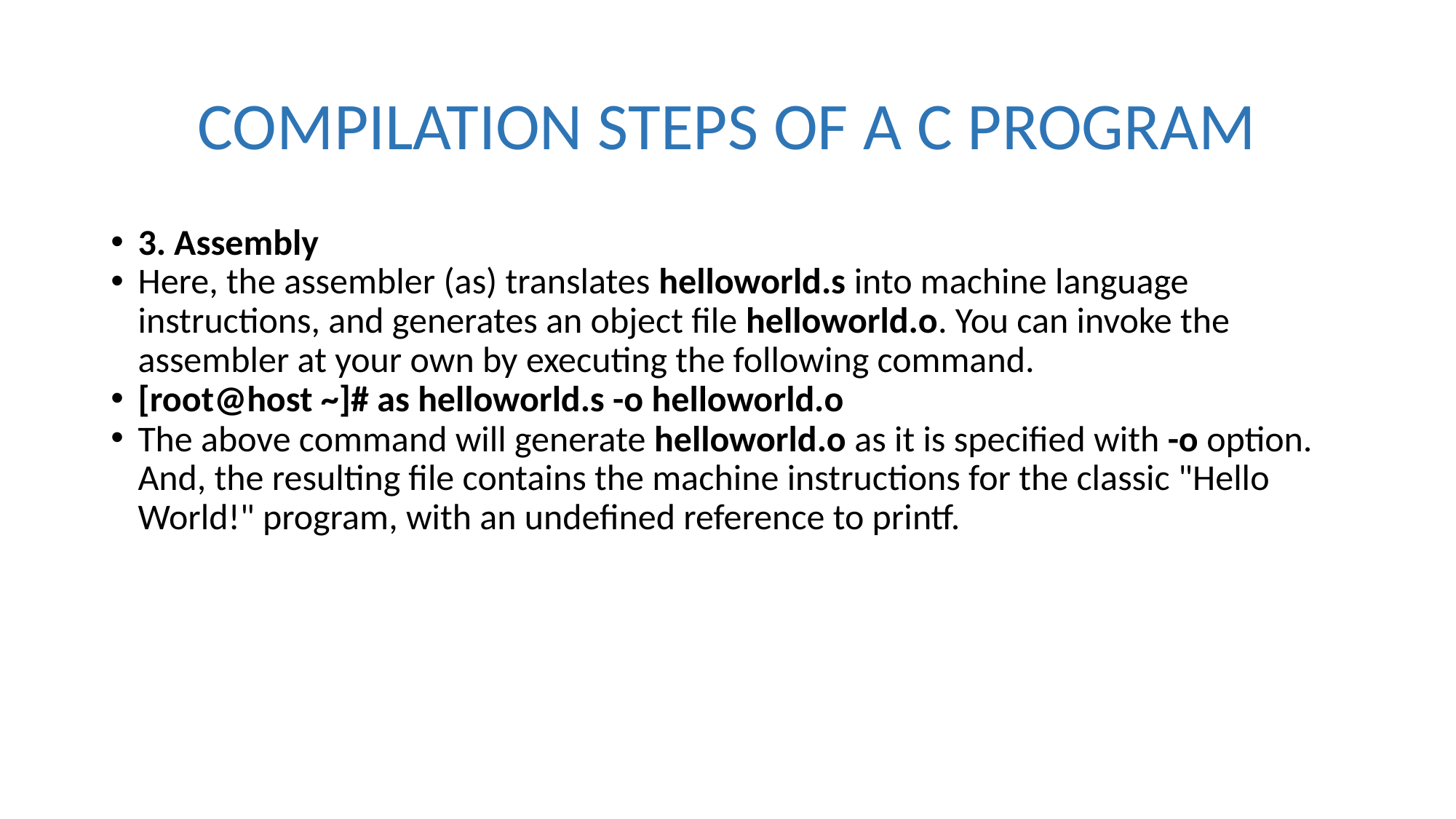

COMPILATION STEPS OF A C PROGRAM
3. Assembly
Here, the assembler (as) translates helloworld.s into machine language instructions, and generates an object file helloworld.o. You can invoke the assembler at your own by executing the following command.
[root@host ~]# as helloworld.s -o helloworld.o
The above command will generate helloworld.o as it is specified with -o option. And, the resulting file contains the machine instructions for the classic "Hello World!" program, with an undefined reference to printf.